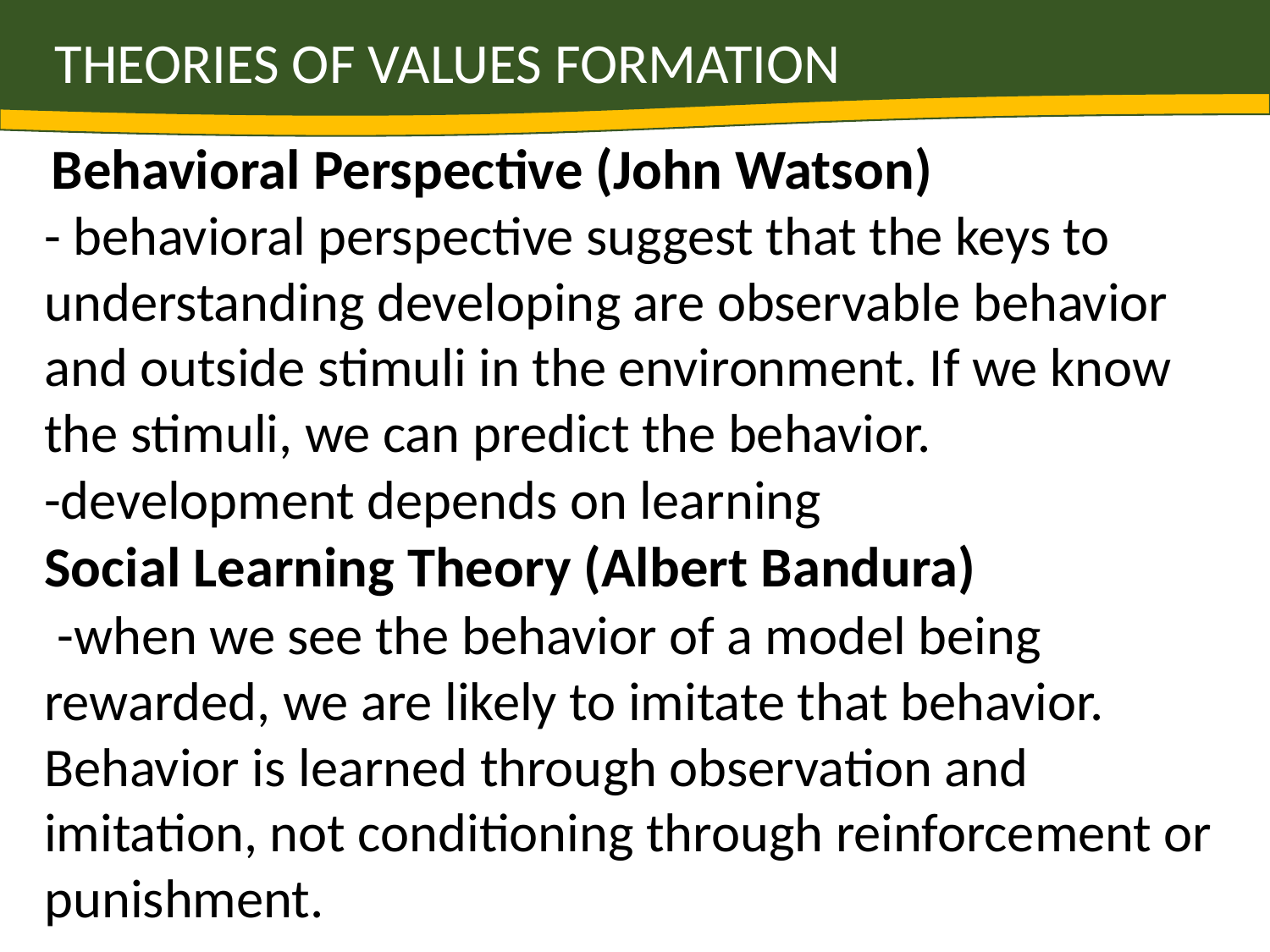

THEORIES OF VALUES FORMATION
 Behavioral Perspective (John Watson)
- behavioral perspective suggest that the keys to understanding developing are observable behavior and outside stimuli in the environment. If we know the stimuli, we can predict the behavior.
-development depends on learning
Social Learning Theory (Albert Bandura)
 -when we see the behavior of a model being rewarded, we are likely to imitate that behavior. Behavior is learned through observation and imitation, not conditioning through reinforcement or punishment.